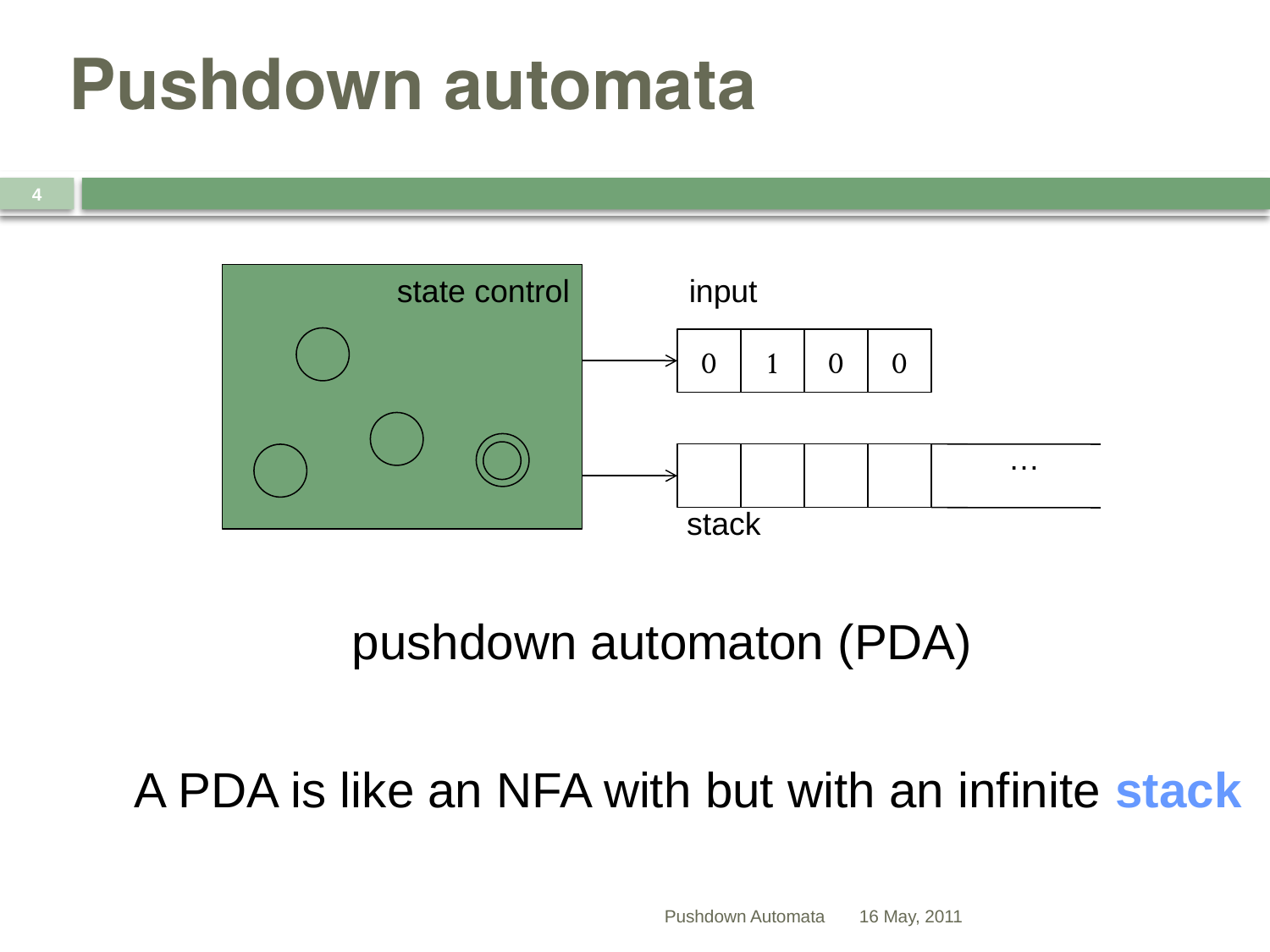

# Pushdown automata
4
state control
input

0
1
0
0

…

stack

pushdown automaton (PDA)
A PDA is like an NFA with but with an infinite stack
Pushdown Automata
16 May, 2011